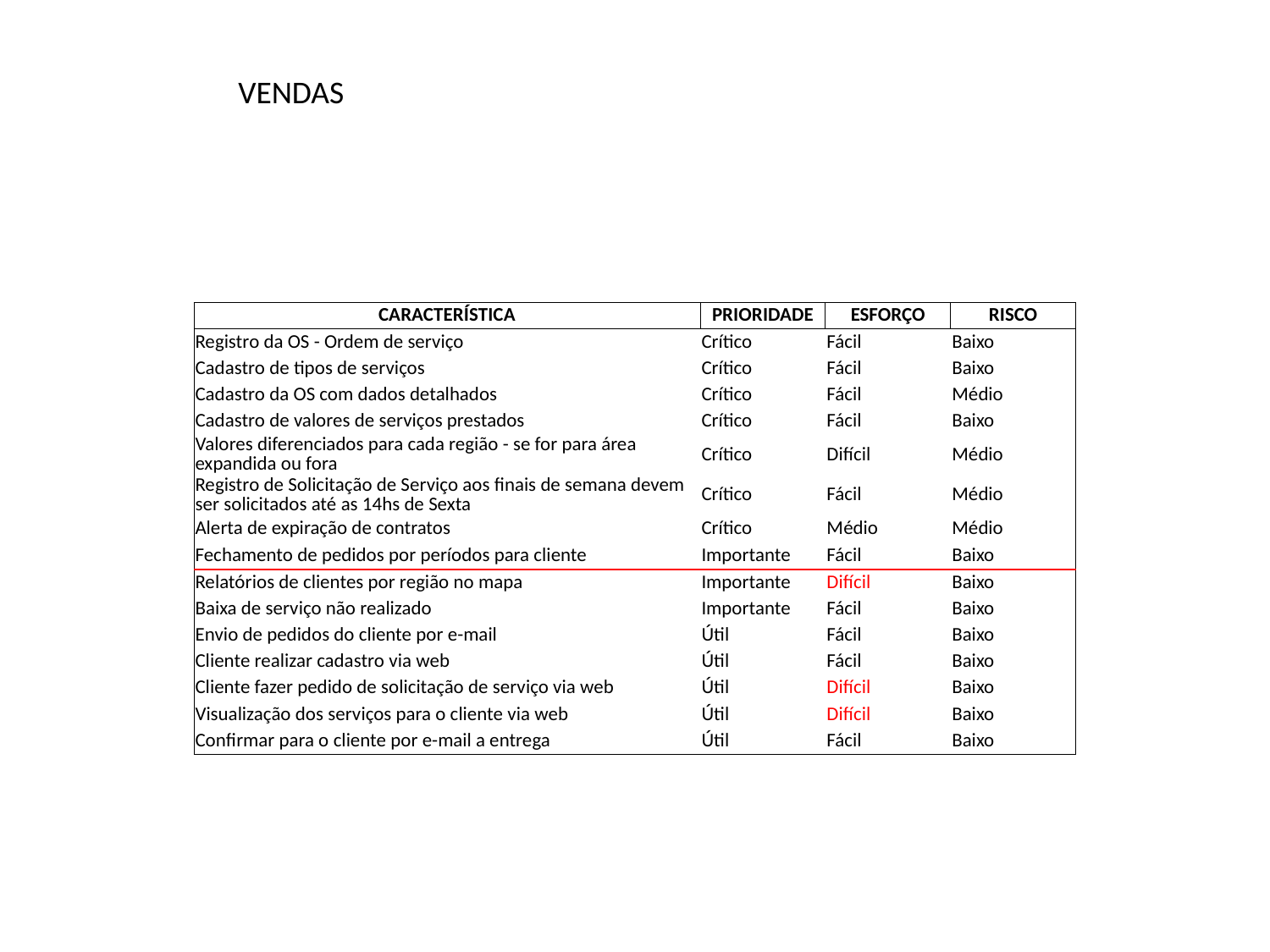

VENDAS
| CARACTERÍSTICA | PRIORIDADE | ESFORÇO | RISCO |
| --- | --- | --- | --- |
| Registro da OS - Ordem de serviço | Crítico | Fácil | Baixo |
| Cadastro de tipos de serviços | Crítico | Fácil | Baixo |
| Cadastro da OS com dados detalhados | Crítico | Fácil | Médio |
| Cadastro de valores de serviços prestados | Crítico | Fácil | Baixo |
| Valores diferenciados para cada região - se for para área expandida ou fora | Crítico | Difícil | Médio |
| Registro de Solicitação de Serviço aos finais de semana devem ser solicitados até as 14hs de Sexta | Crítico | Fácil | Médio |
| Alerta de expiração de contratos | Crítico | Médio | Médio |
| Fechamento de pedidos por períodos para cliente | Importante | Fácil | Baixo |
| Relatórios de clientes por região no mapa | Importante | Difícil | Baixo |
| Baixa de serviço não realizado | Importante | Fácil | Baixo |
| Envio de pedidos do cliente por e-mail | Útil | Fácil | Baixo |
| Cliente realizar cadastro via web | Útil | Fácil | Baixo |
| Cliente fazer pedido de solicitação de serviço via web | Útil | Difícil | Baixo |
| Visualização dos serviços para o cliente via web | Útil | Difícil | Baixo |
| Confirmar para o cliente por e-mail a entrega | Útil | Fácil | Baixo |